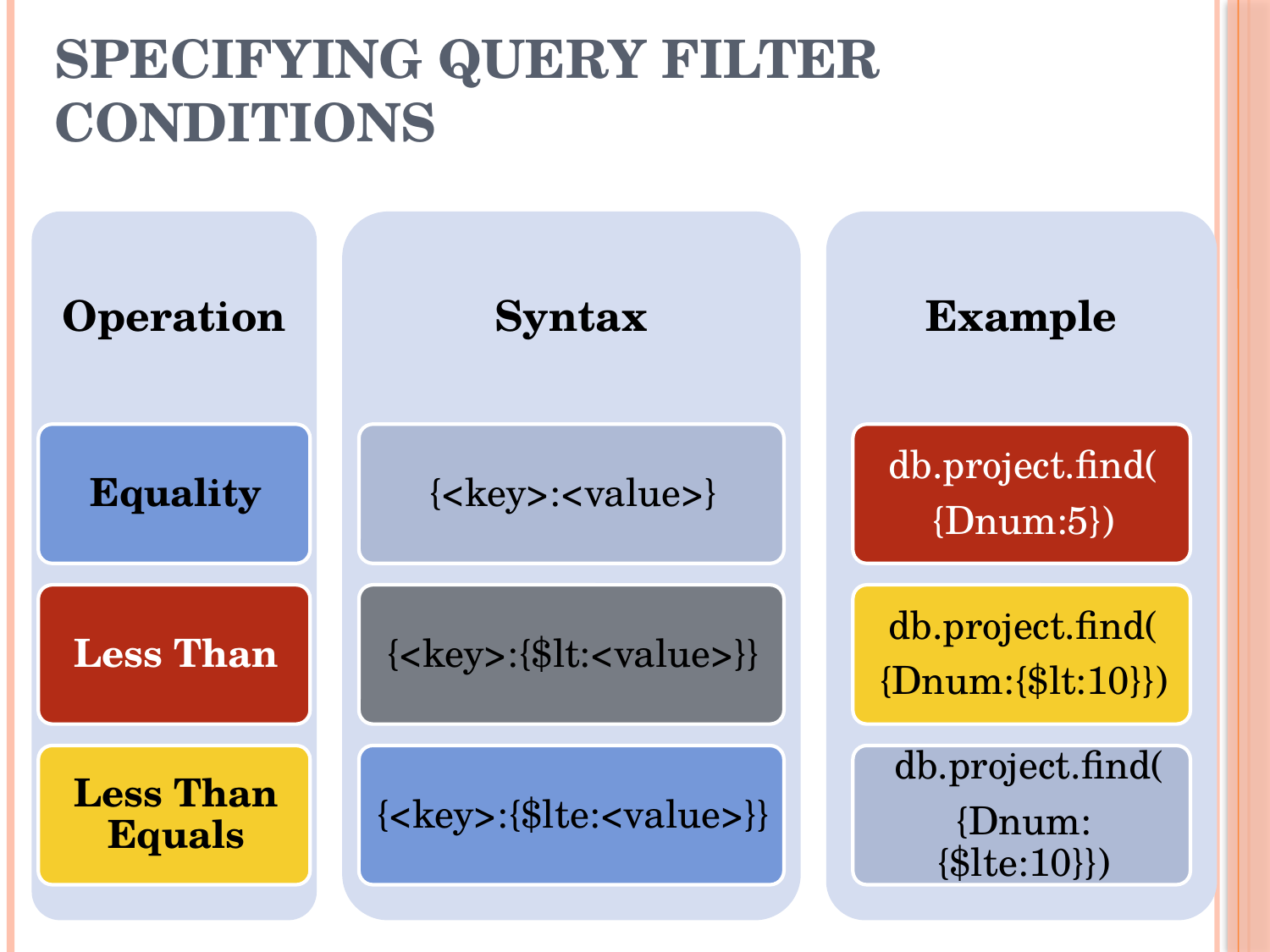

# Specifying Query Filter Conditions
Operation
Equality
Less Than
Less Than Equals
Syntax
{<key>:<value>}
{<key>:{$lt:<value>}}
{<key>:{$lte:<value>}}
Example
db.project.find(
{Dnum:5})
db.project.find(
{Dnum:{$lt:10}})
 db.project.find(
{Dnum:{$lte:10}})